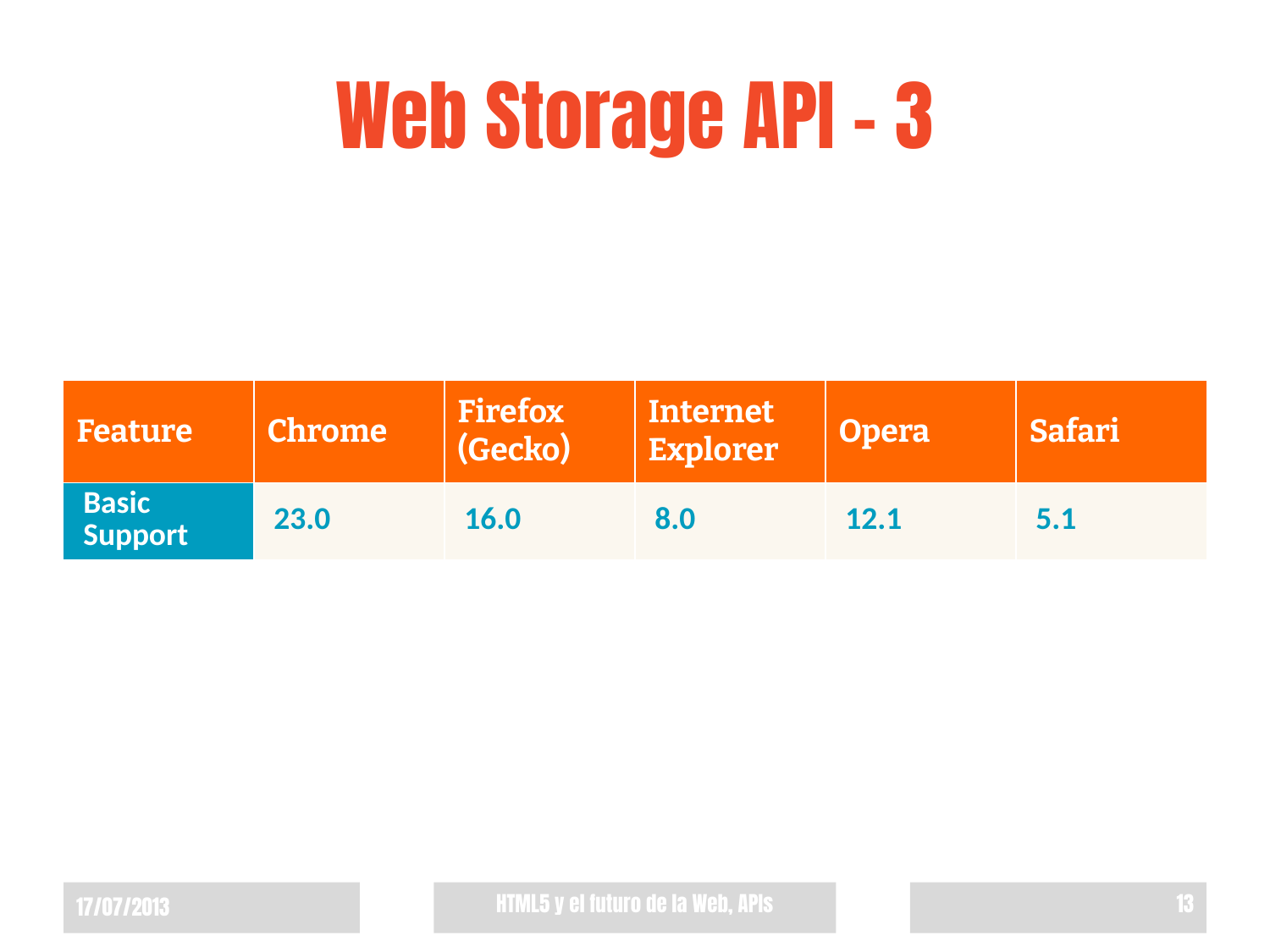

# Web Storage API - 3
| Feature | Chrome | Firefox (Gecko) | Internet Explorer | Opera | Safari |
| --- | --- | --- | --- | --- | --- |
| Basic Support | 23.0 | 16.0 | 8.0 | 12.1 | 5.1 |
17/07/2013
HTML5 y el futuro de la Web, APIs
13